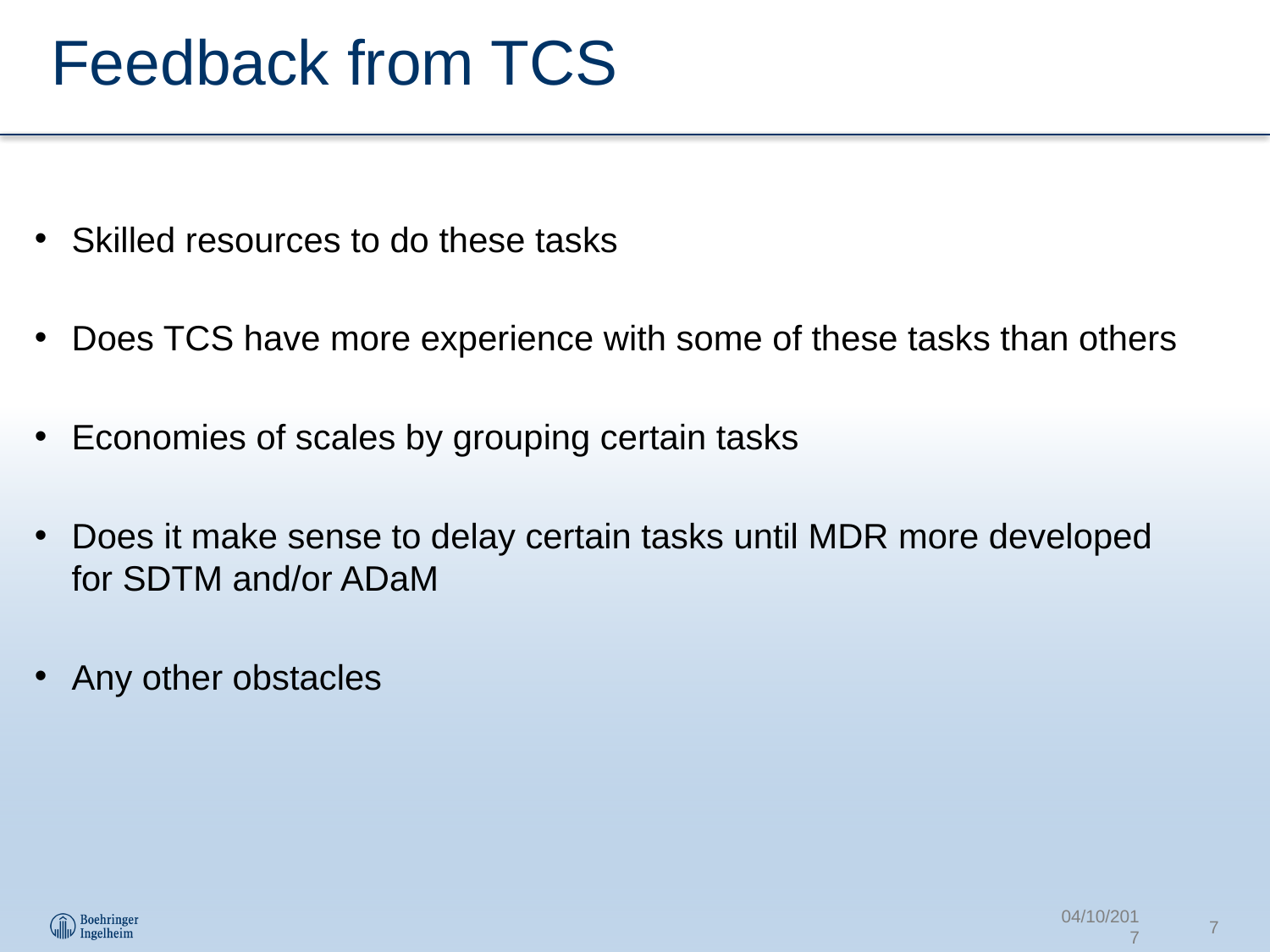

# Feedback from TCS

Skilled resources to do these tasks

Does TCS have more experience with some of these tasks than others

Economies of scales by grouping certain tasks

Does it make sense to delay certain tasks until MDR more developed for SDTM and/or ADaM

Any other obstacles

04/10/2017
7